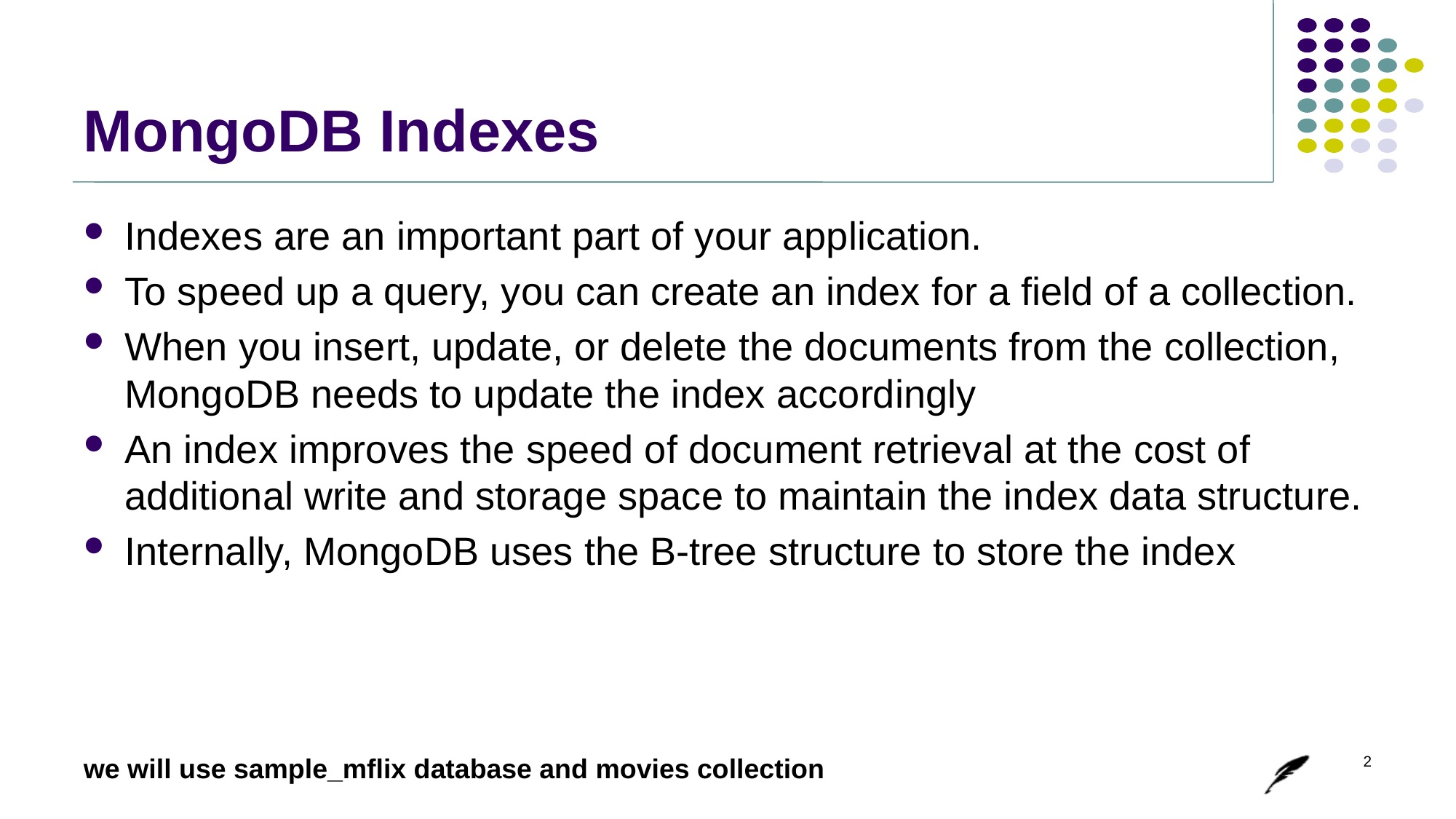

# MongoDB Indexes
Indexes are an important part of your application.
To speed up a query, you can create an index for a field of a collection.
When you insert, update, or delete the documents from the collection, MongoDB needs to update the index accordingly
An index improves the speed of document retrieval at the cost of additional write and storage space to maintain the index data structure.
Internally, MongoDB uses the B-tree structure to store the index
we will use sample_mflix database and movies collection
2